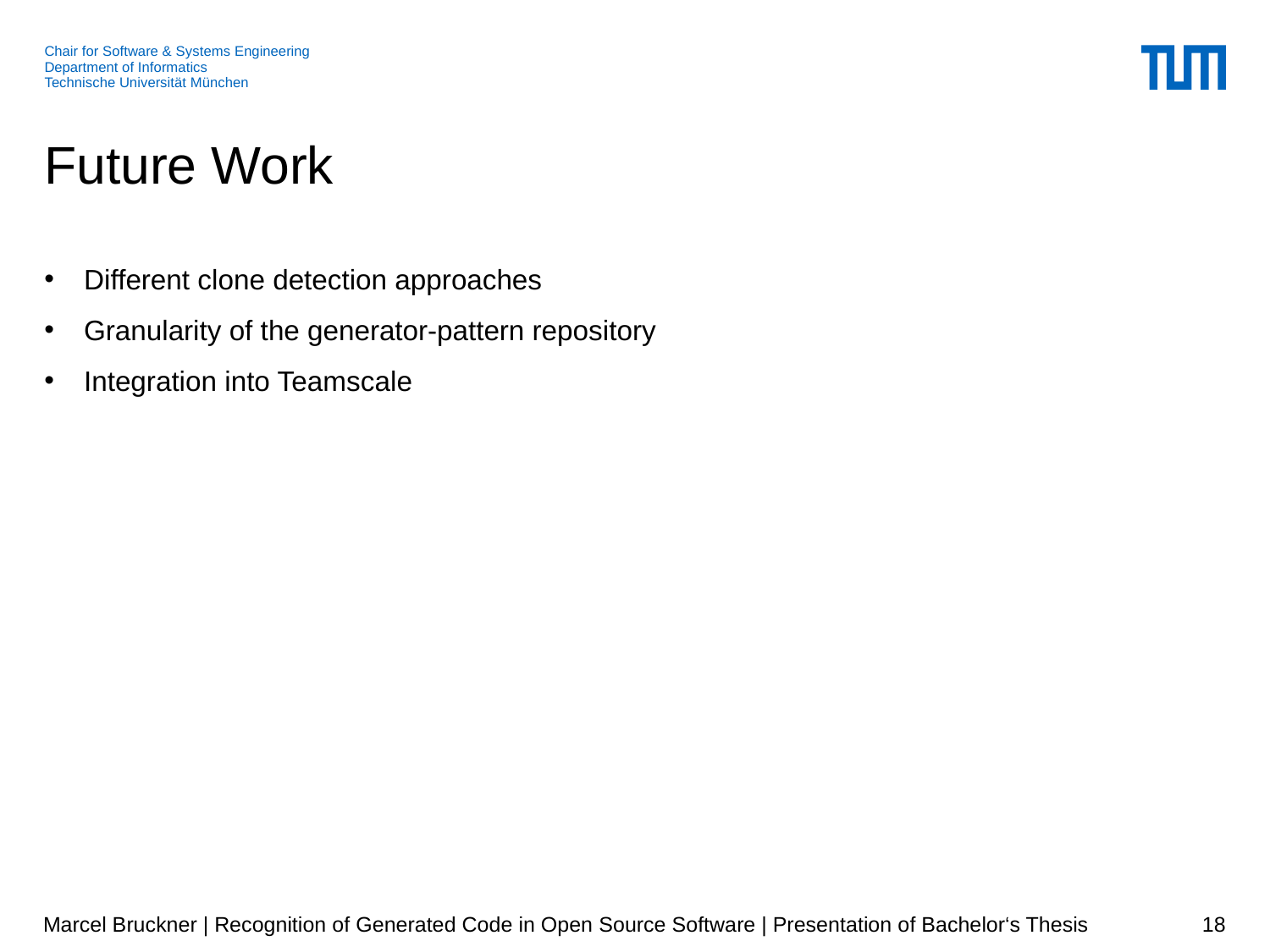

# Future Work
Different clone detection approaches
Granularity of the generator-pattern repository
Integration into Teamscale

Marcel Bruckner | Recognition of Generated Code in Open Source Software | Presentation of Bachelor‘s Thesis
18